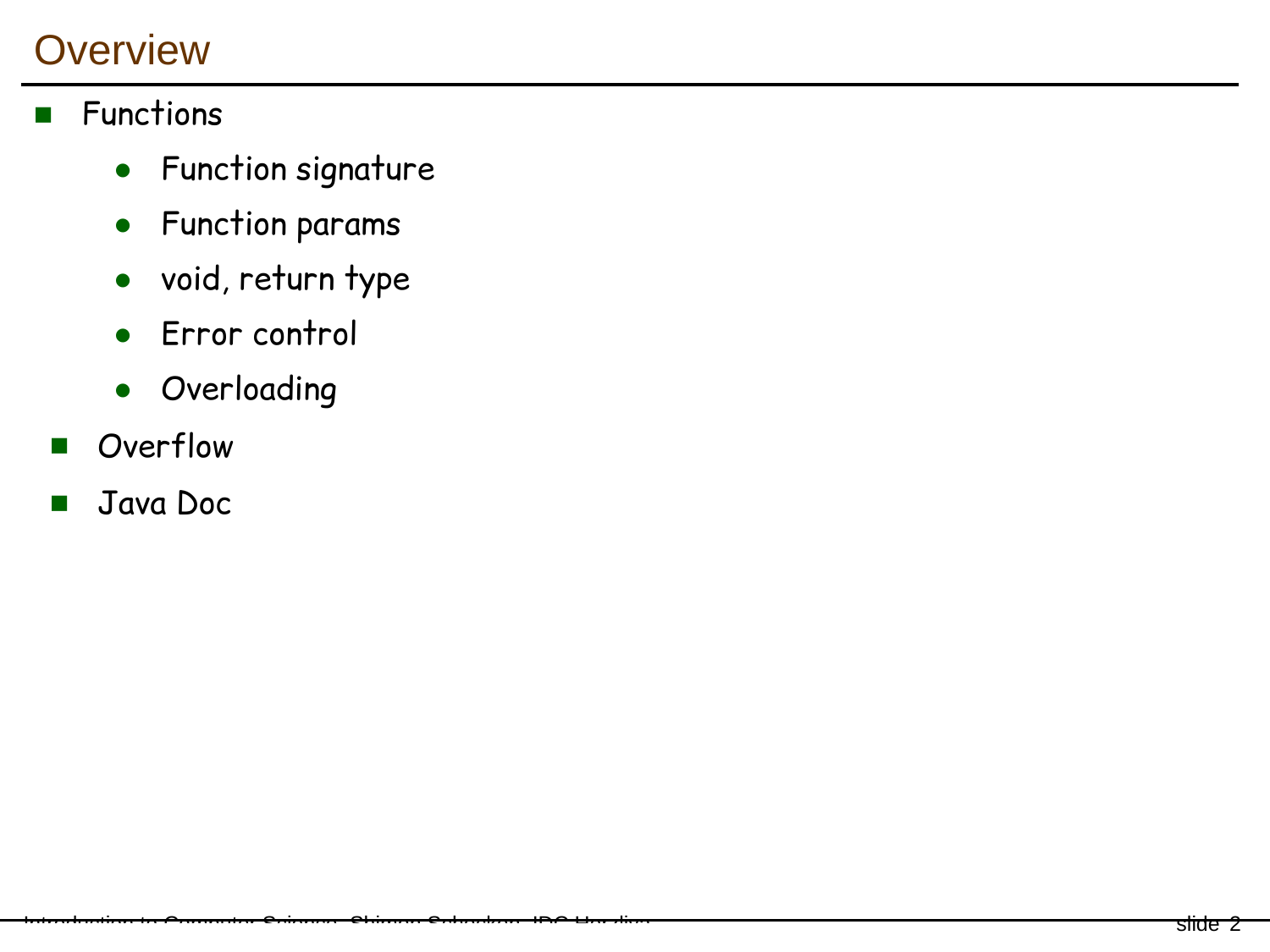

# Overview
Functions
Function signature
Function params
void, return type
Error control
Overloading
Overflow
Java Doc